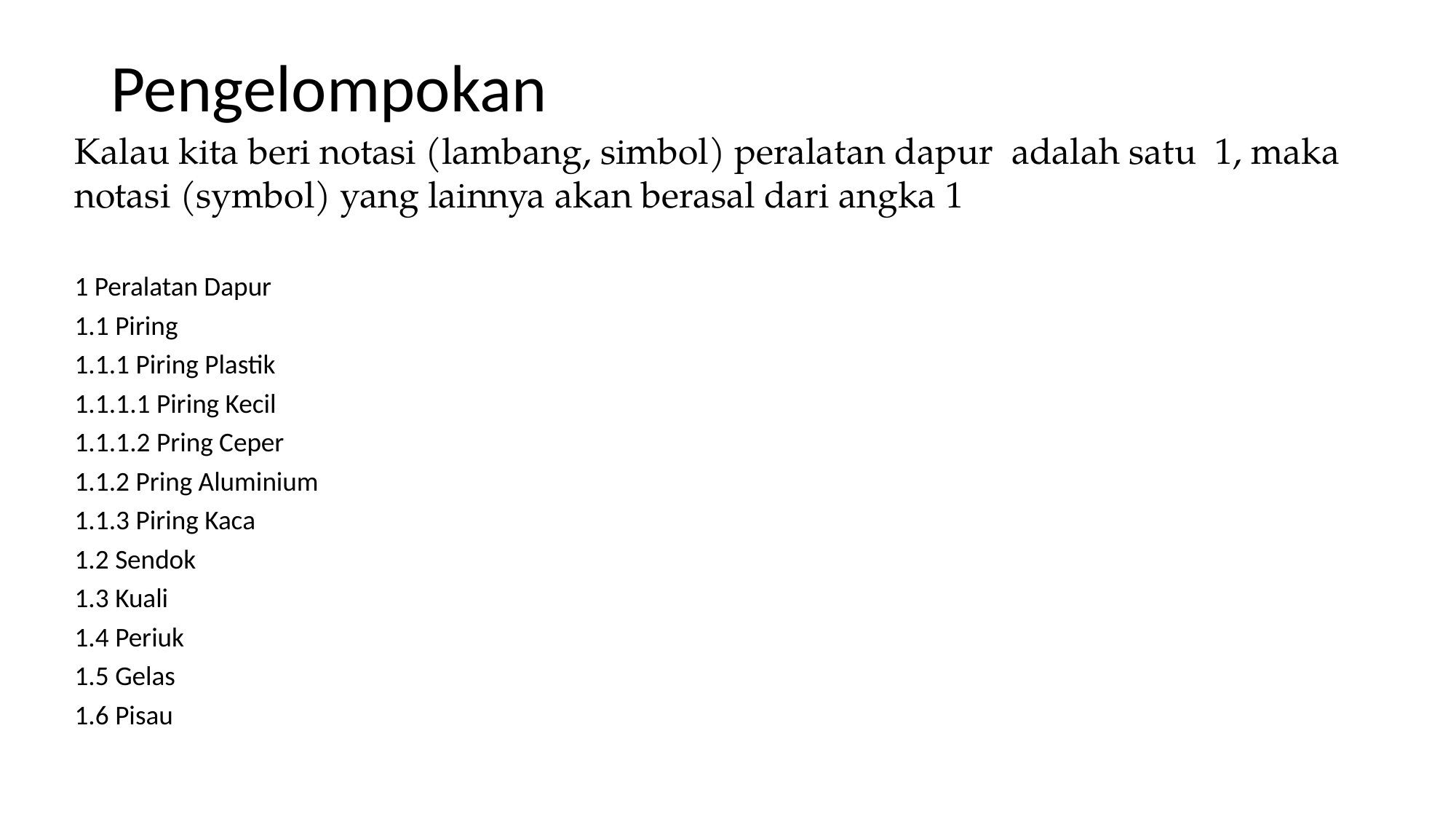

# Pengelompokan
Kalau kita beri notasi (lambang, simbol) peralatan dapur  adalah satu  1, maka notasi (symbol) yang lainnya akan berasal dari angka 1
1 Peralatan Dapur
1.1 Piring
1.1.1 Piring Plastik
1.1.1.1 Piring Kecil
1.1.1.2 Pring Ceper
1.1.2 Pring Aluminium
1.1.3 Piring Kaca
1.2 Sendok
1.3 Kuali
1.4 Periuk
1.5 Gelas
1.6 Pisau